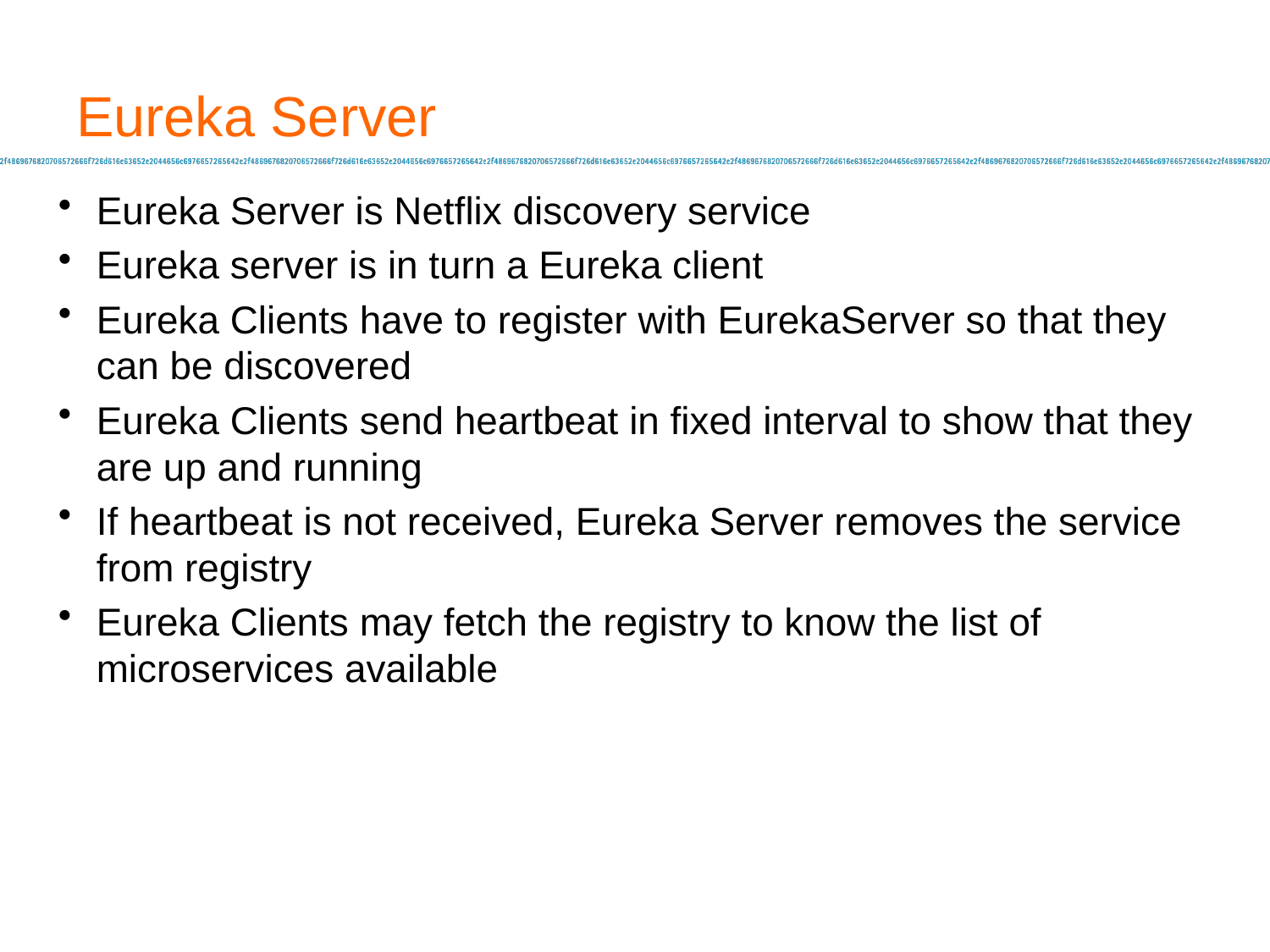

# Eureka Server
Eureka Server is Netflix discovery service
Eureka server is in turn a Eureka client
Eureka Clients have to register with EurekaServer so that they can be discovered
Eureka Clients send heartbeat in fixed interval to show that they are up and running
If heartbeat is not received, Eureka Server removes the service from registry
Eureka Clients may fetch the registry to know the list of microservices available